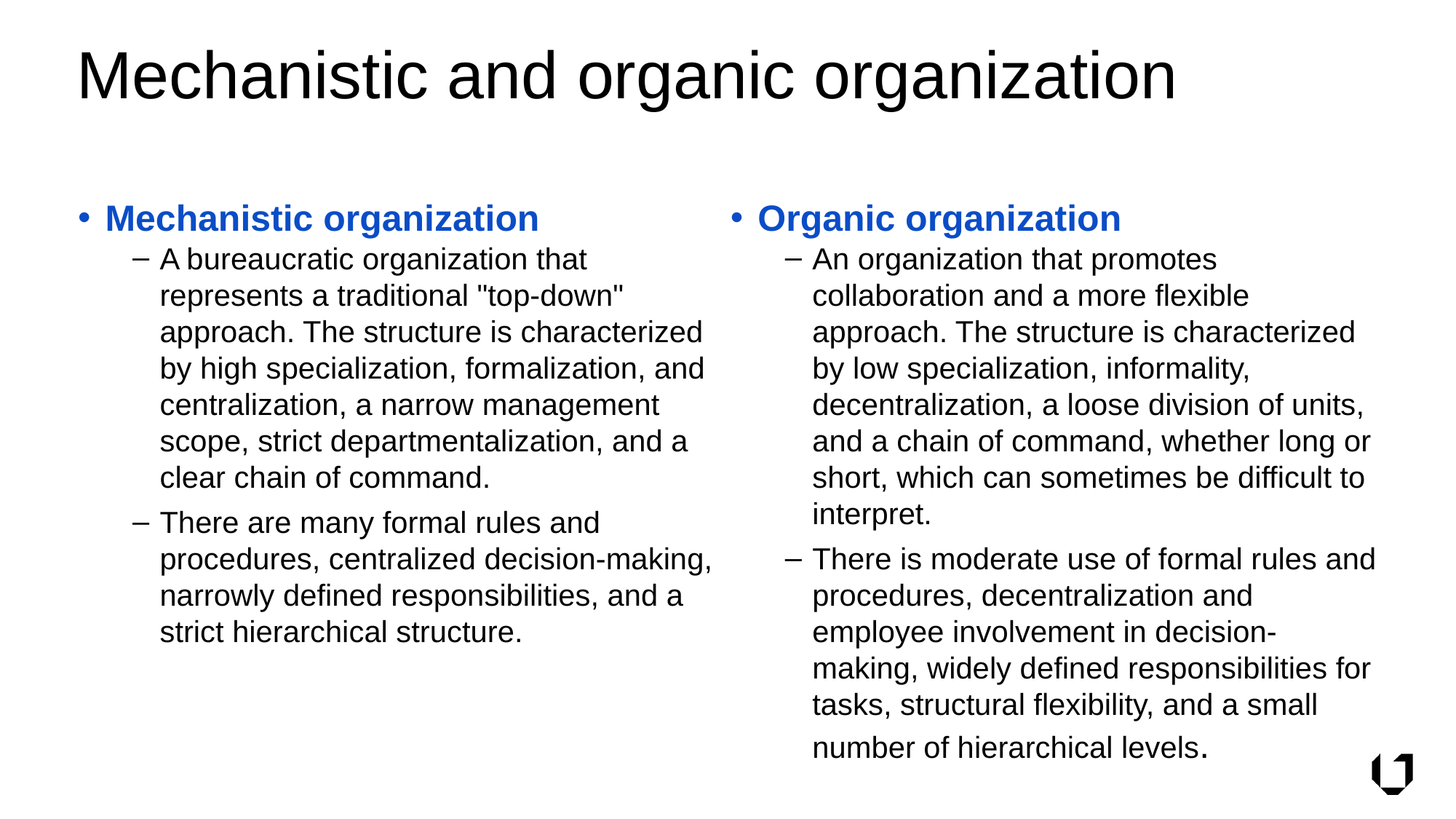

# Mechanistic and organic organization
Mechanistic organization
A bureaucratic organization that represents a traditional "top-down" approach. The structure is characterized by high specialization, formalization, and centralization, a narrow management scope, strict departmentalization, and a clear chain of command.
There are many formal rules and procedures, centralized decision-making, narrowly defined responsibilities, and a strict hierarchical structure.

Organic organization
An organization that promotes collaboration and a more flexible approach. The structure is characterized by low specialization, informality, decentralization, a loose division of units, and a chain of command, whether long or short, which can sometimes be difficult to interpret.
There is moderate use of formal rules and procedures, decentralization and employee involvement in decision-making, widely defined responsibilities for tasks, structural flexibility, and a small number of hierarchical levels.